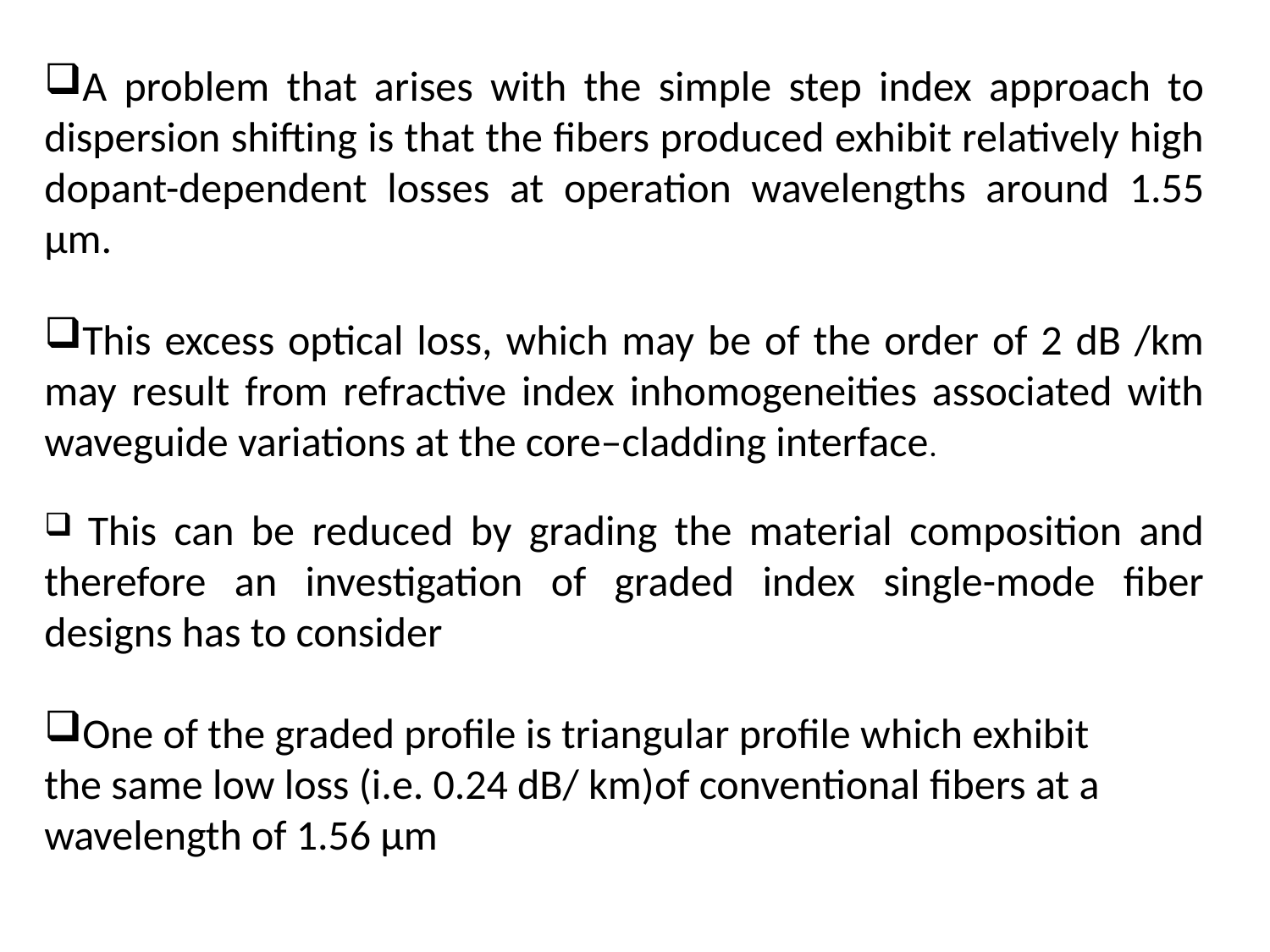

A problem that arises with the simple step index approach to dispersion shifting is that the fibers produced exhibit relatively high dopant-dependent losses at operation wavelengths around 1.55 μm.

This excess optical loss, which may be of the order of 2 dB /km may result from refractive index inhomogeneities associated with waveguide variations at the core–cladding interface.

 This can be reduced by grading the material composition and therefore an investigation of graded index single-mode fiber designs has to consider

One of the graded profile is triangular profile which exhibit
the same low loss (i.e. 0.24 dB/ km)of conventional fibers at a wavelength of 1.56 μm